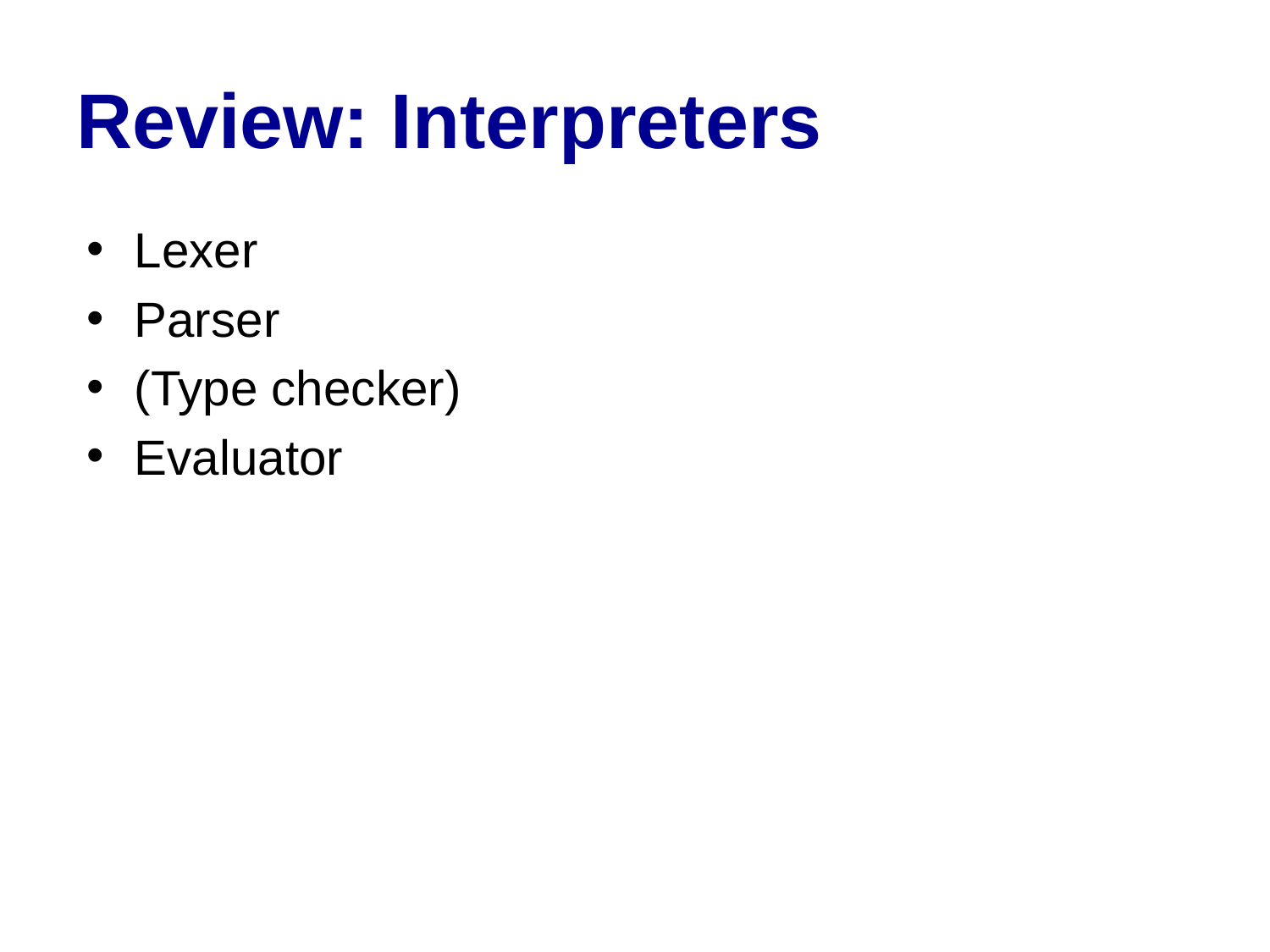

# Review: Interpreters
Lexer
Parser
(Type checker)
Evaluator